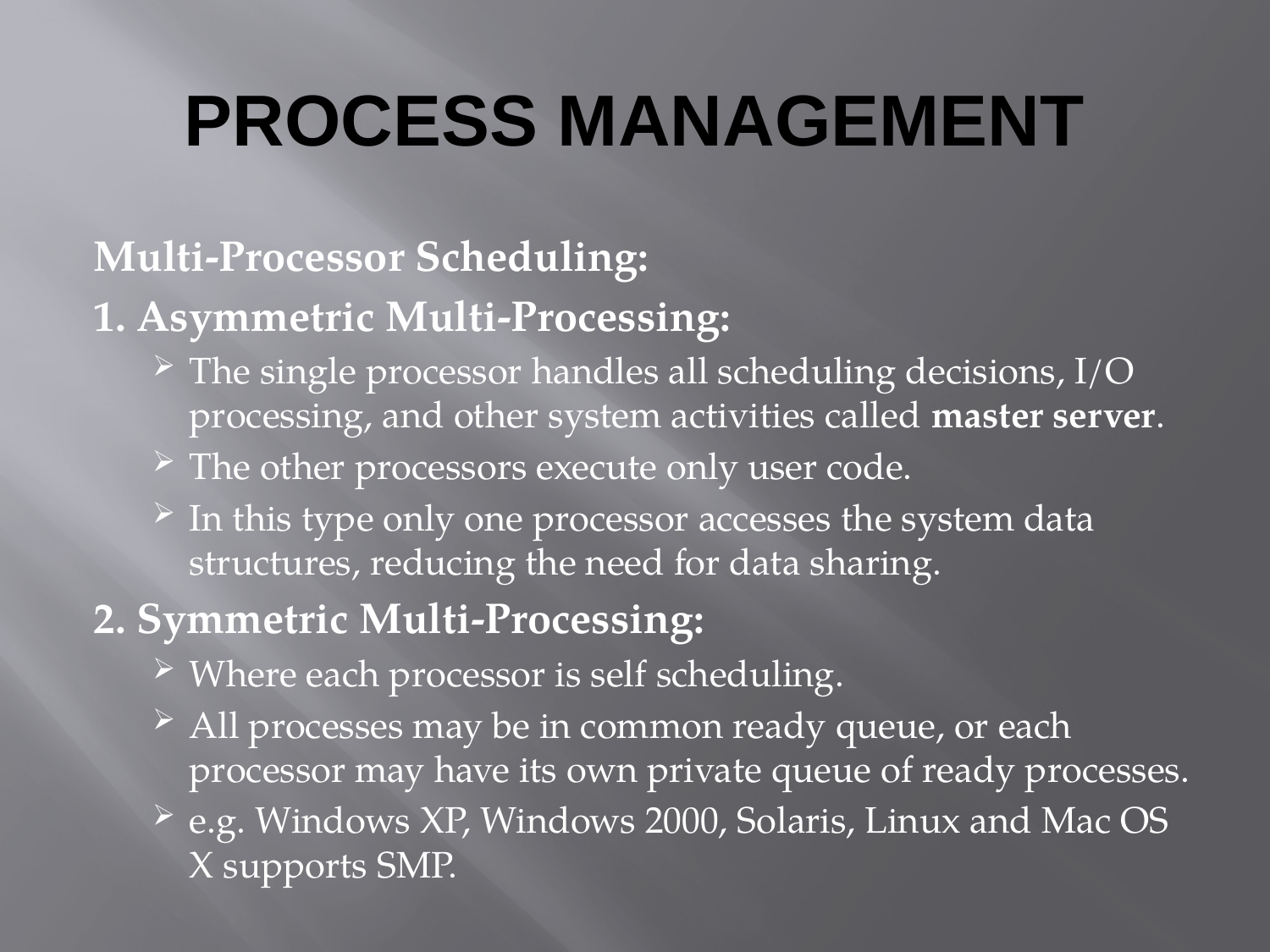

# PROCESS MANAGEMENT
Multi-Processor Scheduling:
1. Asymmetric Multi-Processing:
The single processor handles all scheduling decisions, I/O processing, and other system activities called master server.
The other processors execute only user code.
In this type only one processor accesses the system data structures, reducing the need for data sharing.
2. Symmetric Multi-Processing:
Where each processor is self scheduling.
All processes may be in common ready queue, or each processor may have its own private queue of ready processes.
e.g. Windows XP, Windows 2000, Solaris, Linux and Mac OS X supports SMP.